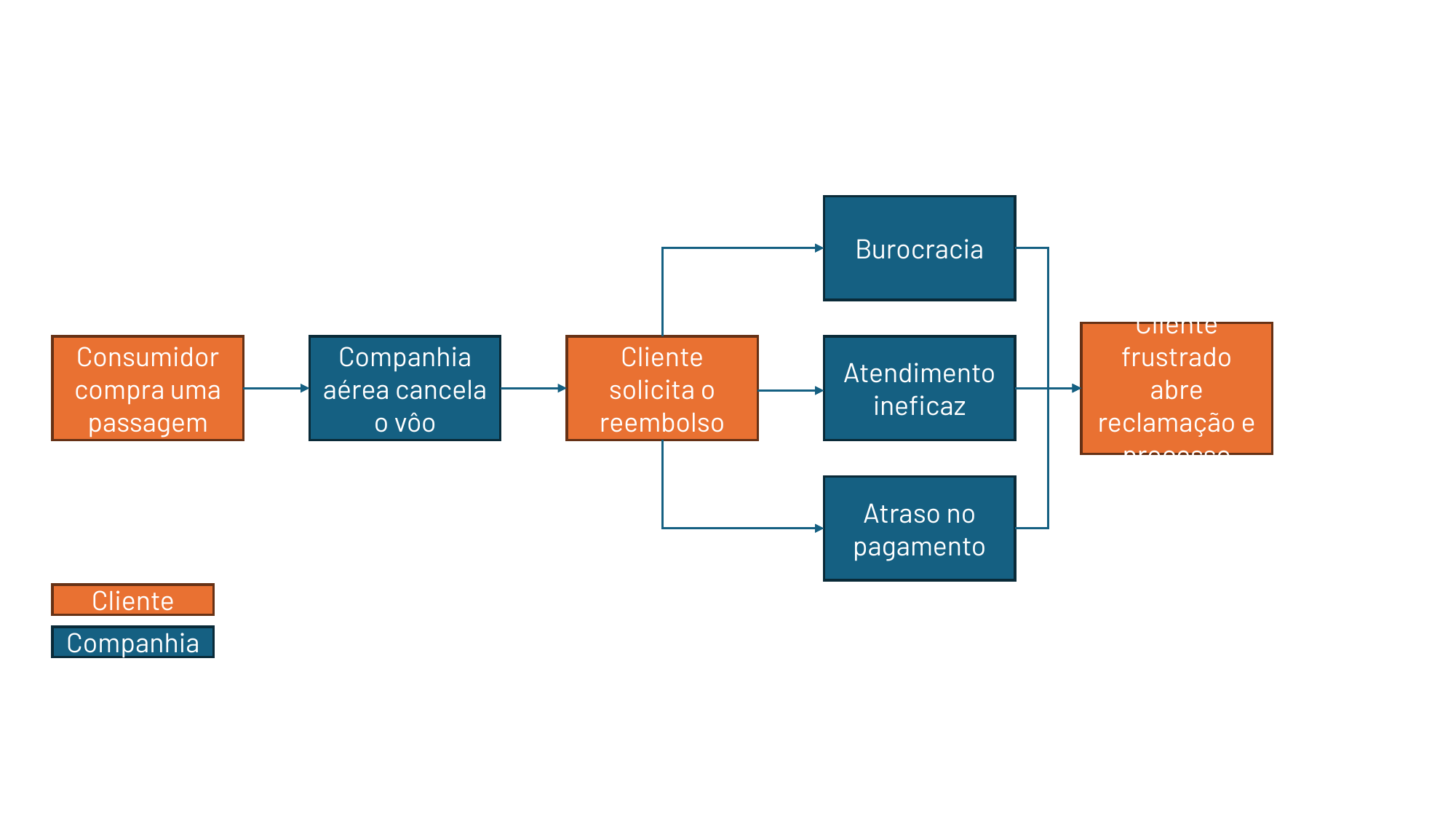

Burocracia
Cliente frustrado abre reclamação e processo
Consumidor compra uma passagem
Companhia aérea cancela o vôo
Cliente solicita o reembolso
Atendimento ineficaz
Atraso no pagamento
Cliente
Companhia